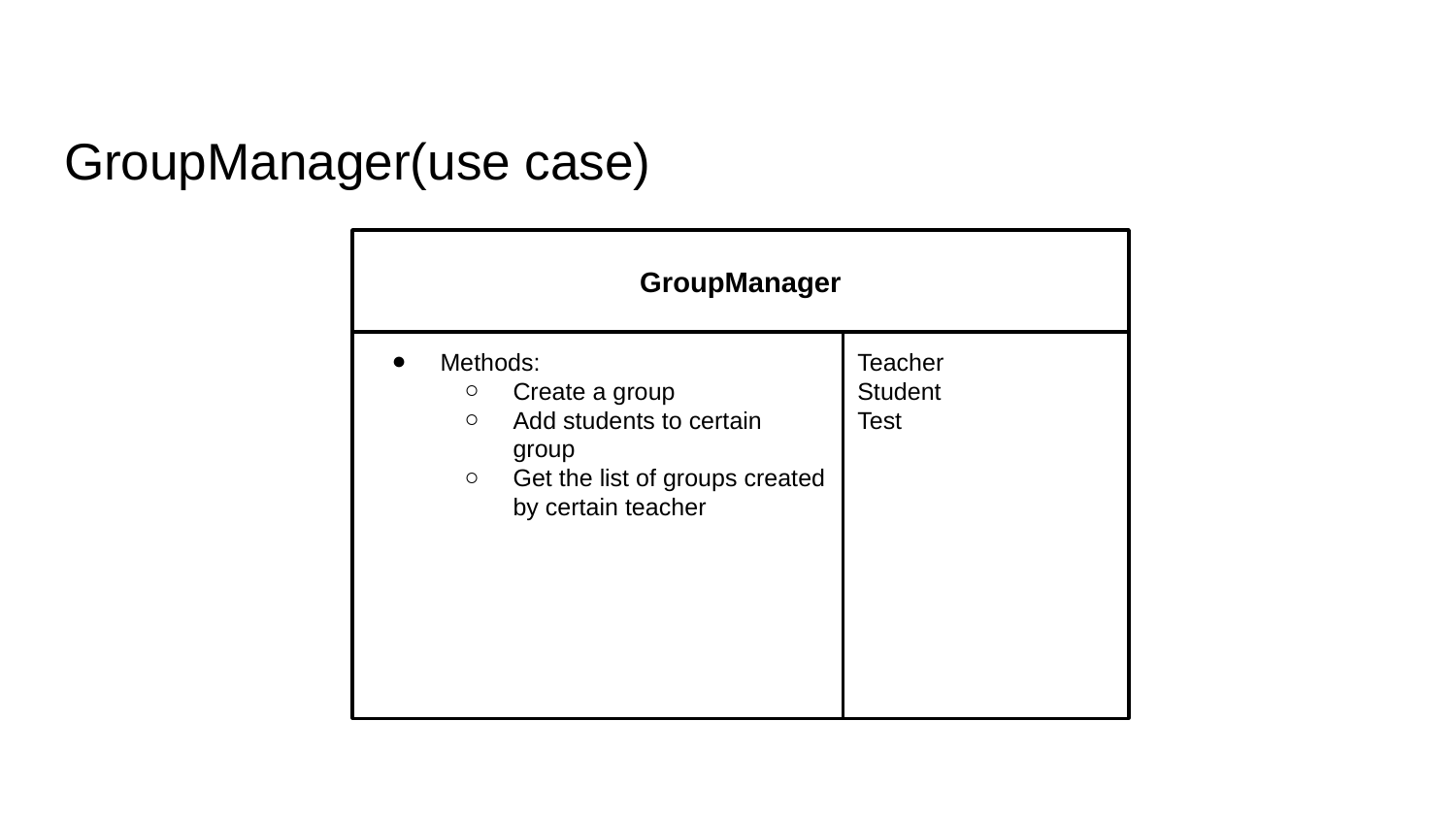

GroupManager(use case)

GroupManager

Methods:
Create a group
Add students to certain group
Get the list of groups created by certain teacher

Teacher
Student
Test